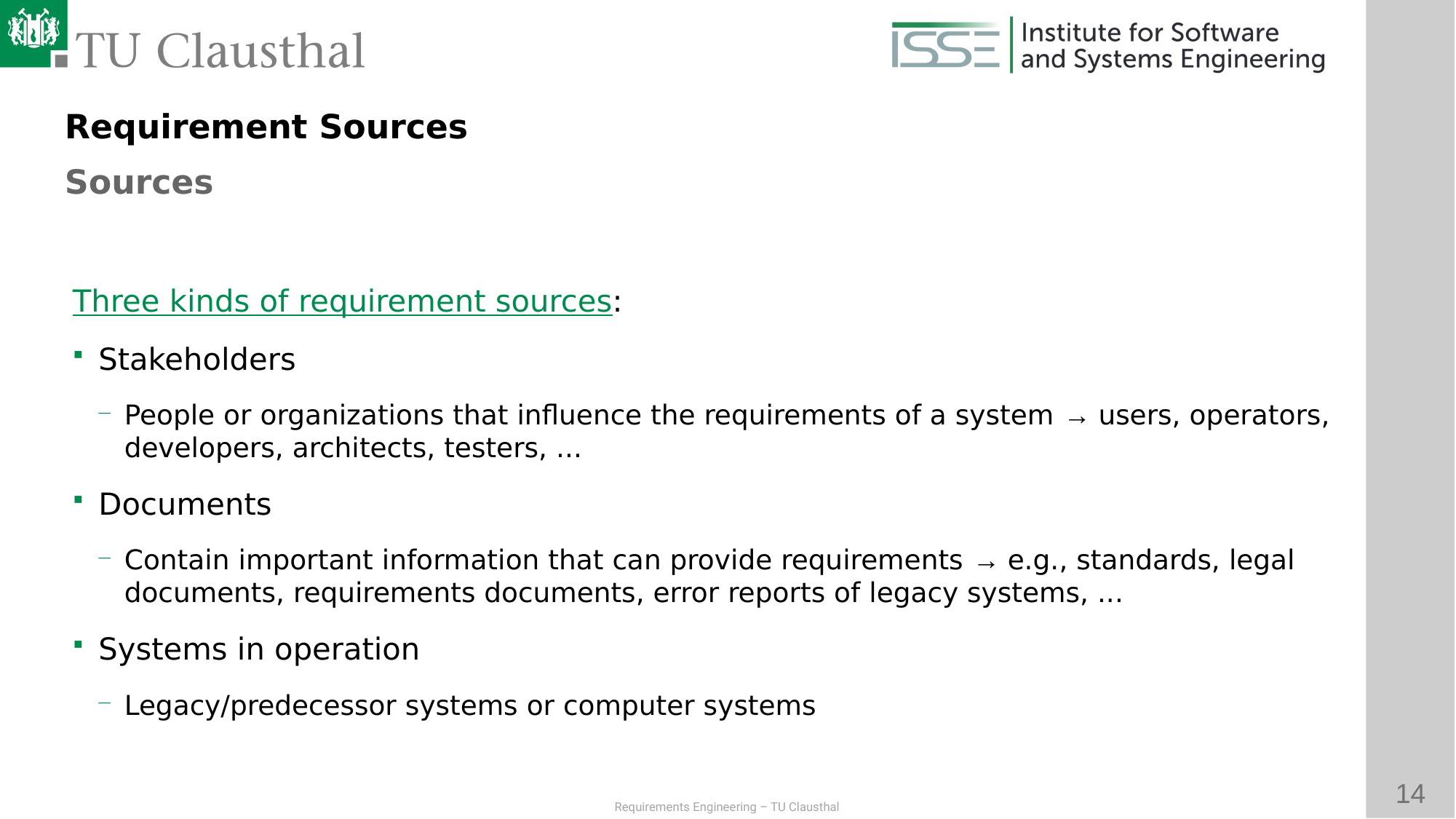

Requirement Sources
Sources

# Three kinds of requirement sources:
Stakeholders
People or organizations that influence the requirements of a system → users, operators, developers, architects, testers, ...
Documents
Contain important information that can provide requirements → e.g., standards, legal documents, requirements documents, error reports of legacy systems, ...
Systems in operation
Legacy/predecessor systems or computer systems